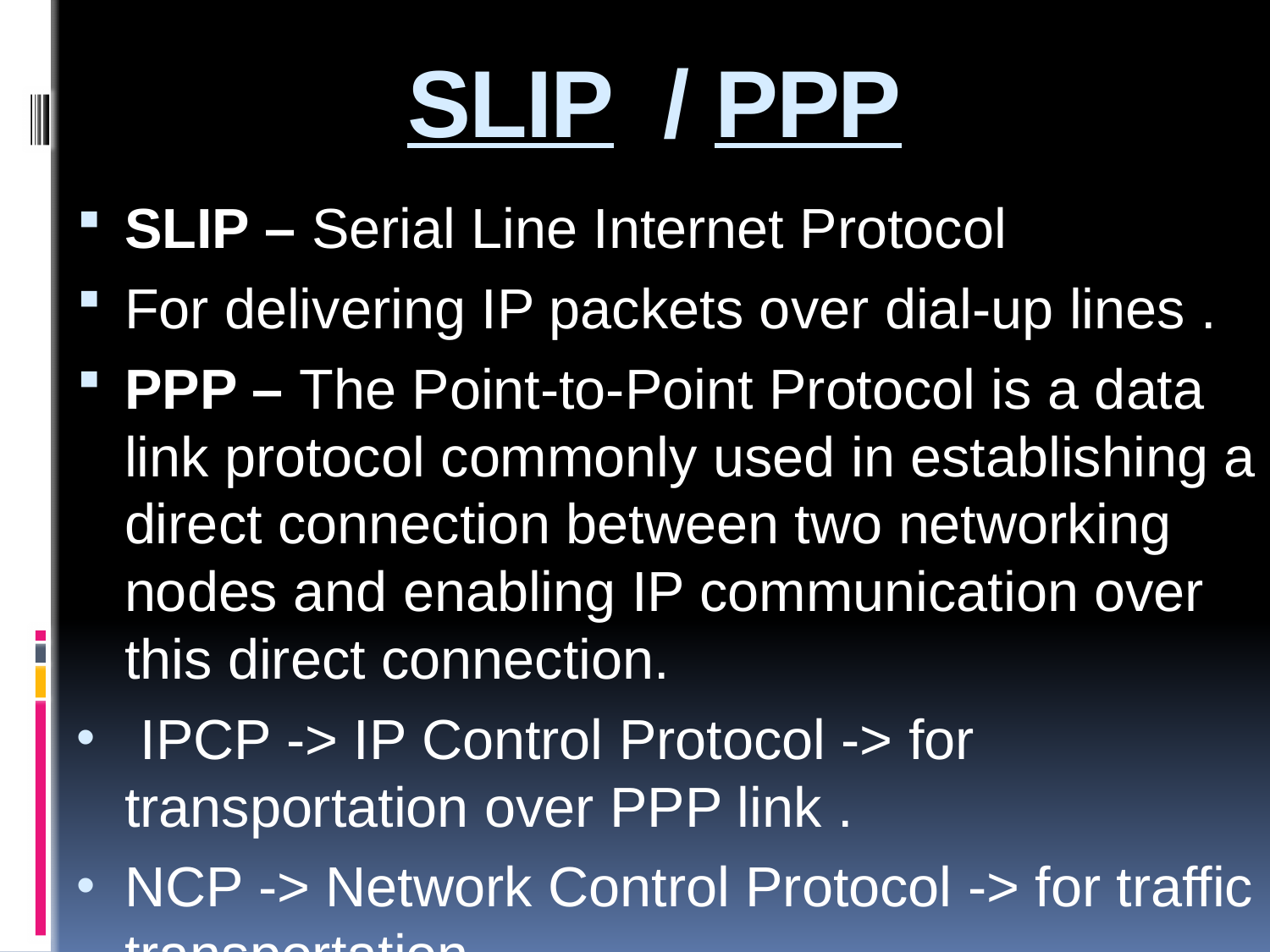

# SLIP  / PPP
SLIP – Serial Line Internet Protocol
For delivering IP packets over dial-up lines .
PPP – The Point-to-Point Protocol is a data link protocol commonly used in establishing a direct connection between two networking nodes and enabling IP communication over this direct connection.
 IPCP -> IP Control Protocol -> for transportation over PPP link .
NCP -> Network Control Protocol -> for traffic transportation .
 LCP -> Link Control Protocol -> for link establishment .